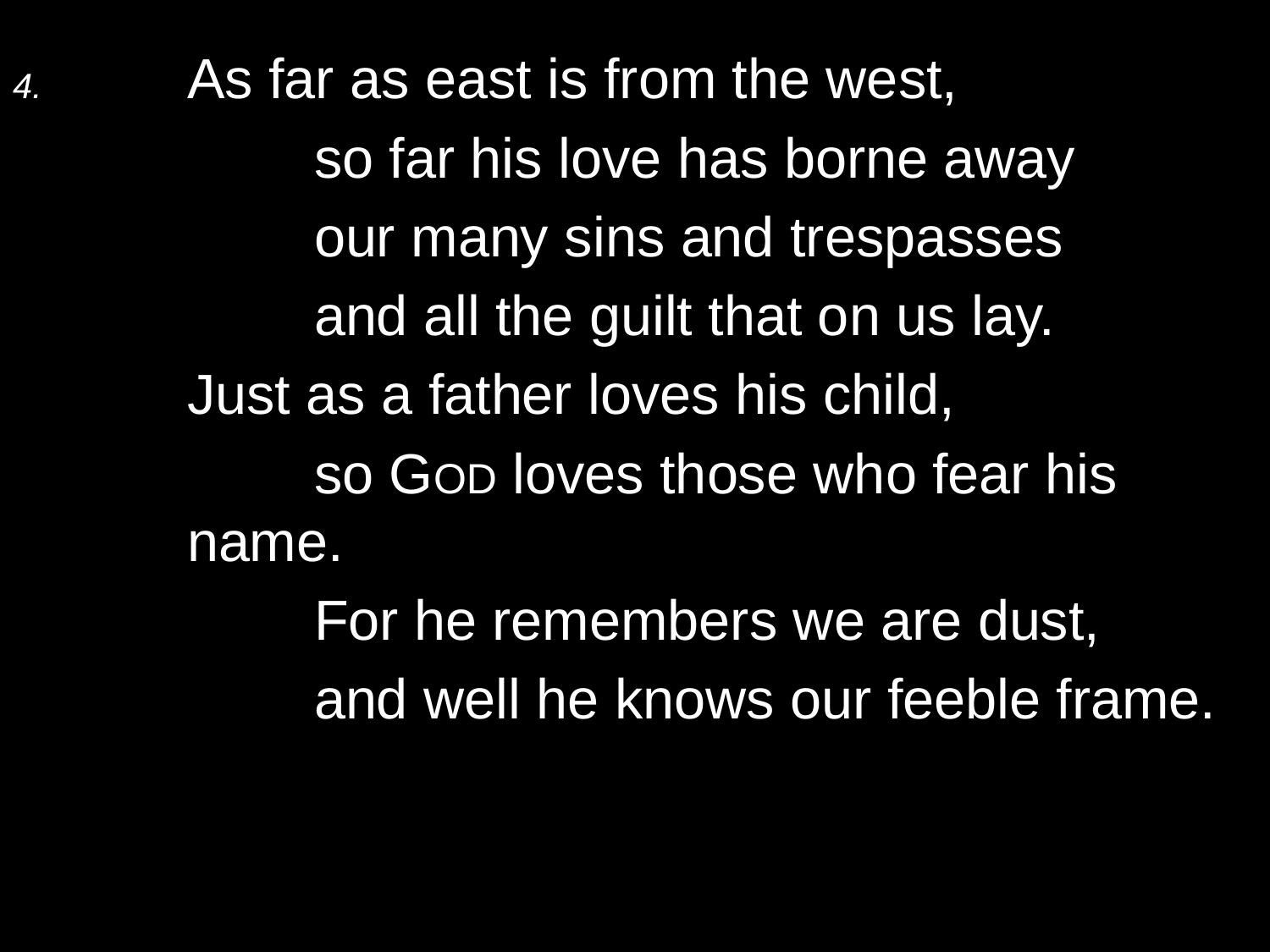

4.	As far as east is from the west,
		so far his love has borne away
		our many sins and trespasses
		and all the guilt that on us lay.
	Just as a father loves his child,
		so God loves those who fear his name.
		For he remembers we are dust,
		and well he knows our feeble frame.